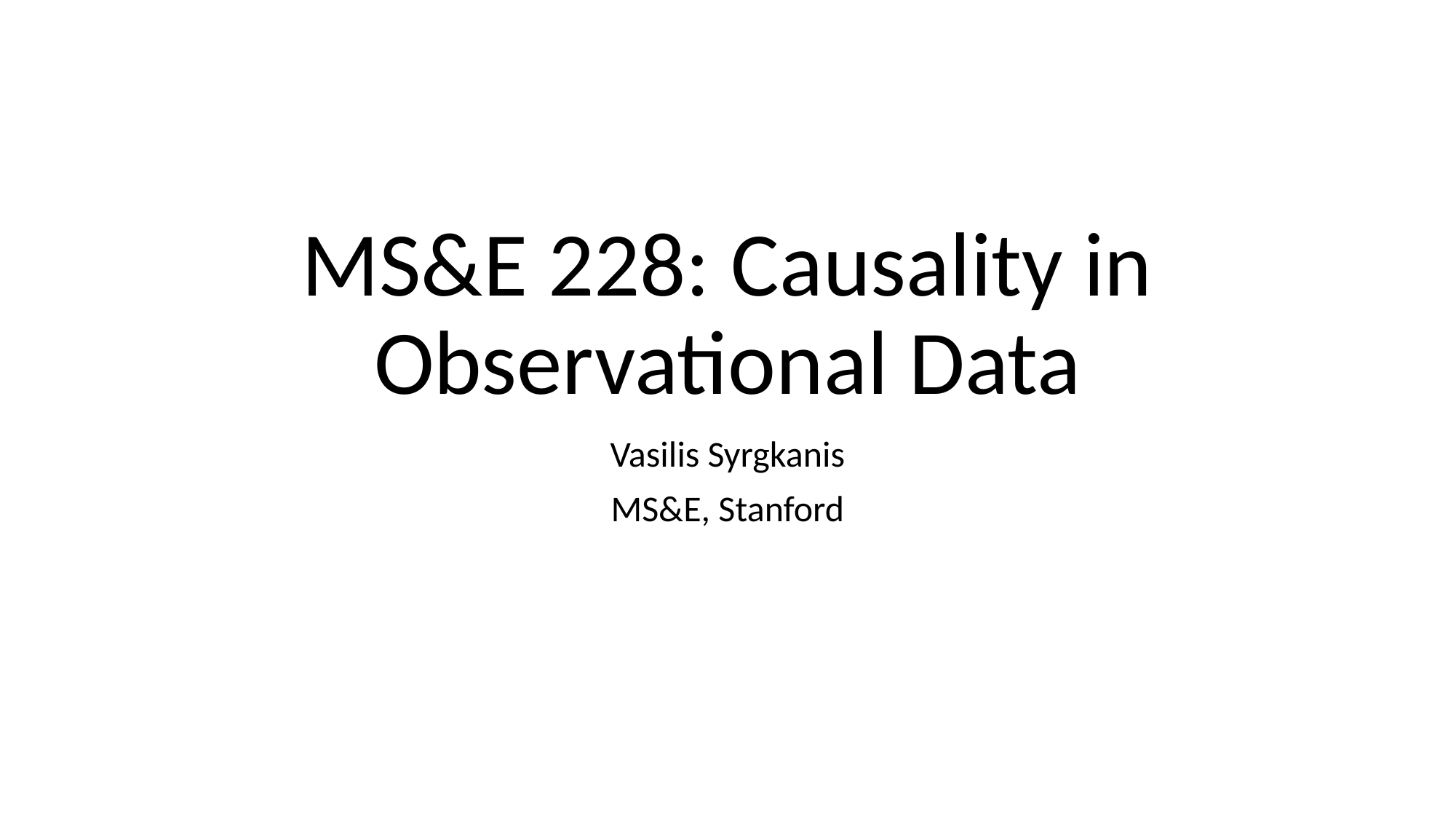

# MS&E 228: Causality in Observational Data
Vasilis Syrgkanis
MS&E, Stanford